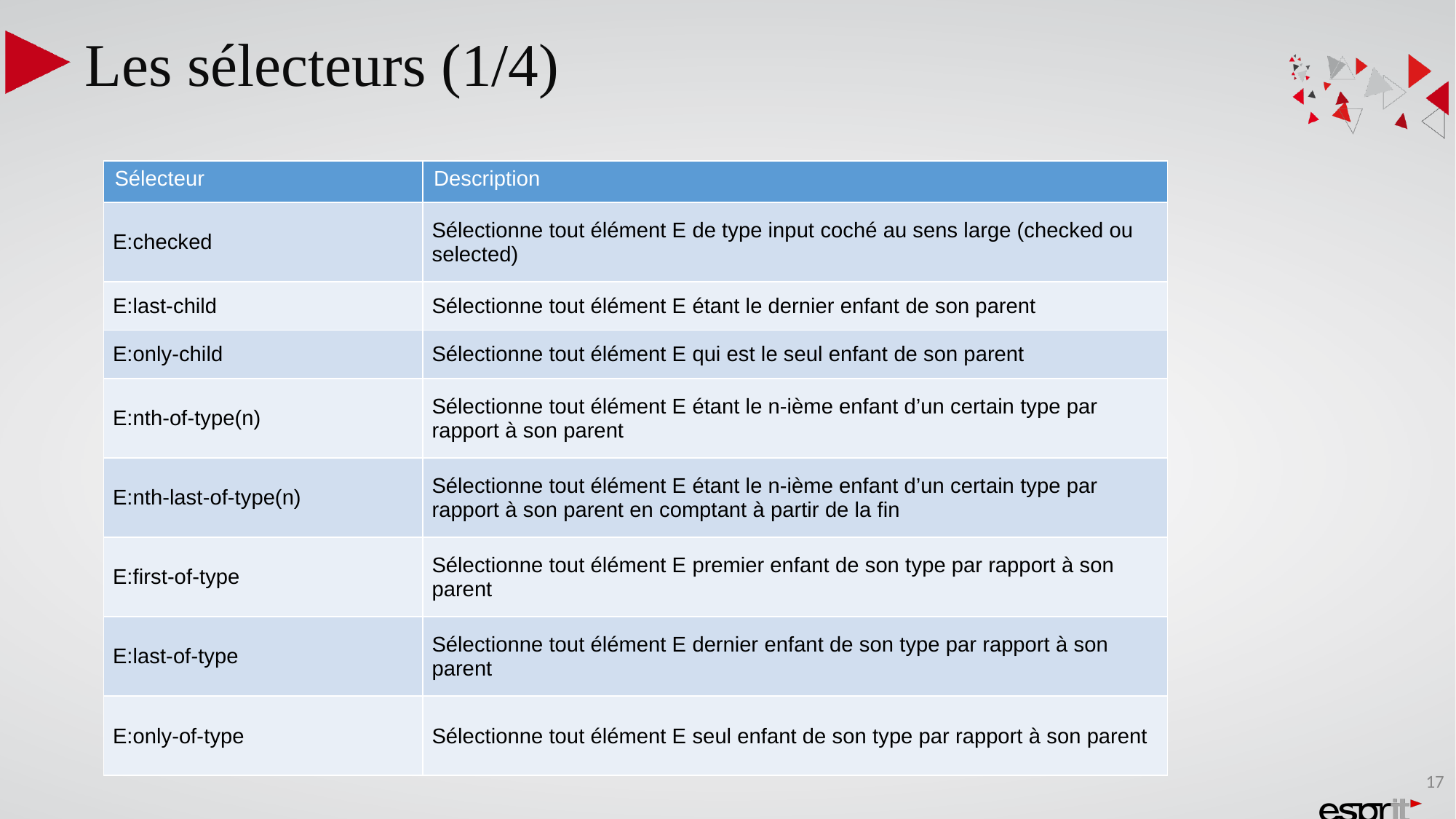

Les sélecteurs (1/4)
| Sélecteur | Description |
| --- | --- |
| E:checked | Sélectionne tout élément E de type input coché au sens large (checked ou selected) |
| E:last-child | Sélectionne tout élément E étant le dernier enfant de son parent |
| E:only-child | Sélectionne tout élément E qui est le seul enfant de son parent |
| E:nth-of-type(n) | Sélectionne tout élément E étant le n-ième enfant d’un certain type par rapport à son parent |
| E:nth-last-of-type(n) | Sélectionne tout élément E étant le n-ième enfant d’un certain type par rapport à son parent en comptant à partir de la fin |
| E:first-of-type | Sélectionne tout élément E premier enfant de son type par rapport à son parent |
| E:last-of-type | Sélectionne tout élément E dernier enfant de son type par rapport à son parent |
| E:only-of-type | Sélectionne tout élément E seul enfant de son type par rapport à son parent |

17